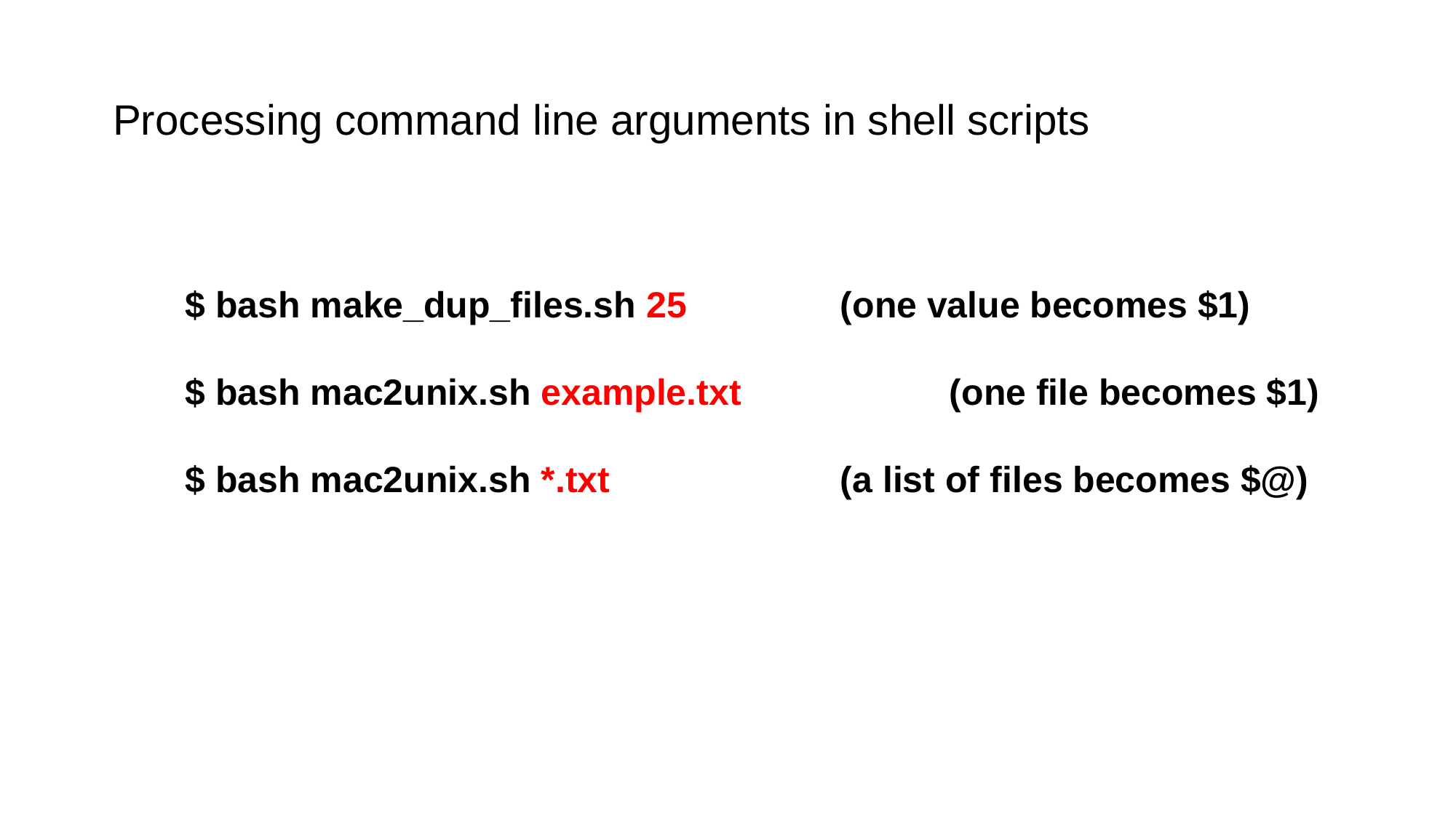

Processing command line arguments in shell scripts
$ bash make_dup_files.sh 25		(one value becomes $1)

$ bash mac2unix.sh example.txt		(one file becomes $1)

$ bash mac2unix.sh *.txt			(a list of files becomes $@)